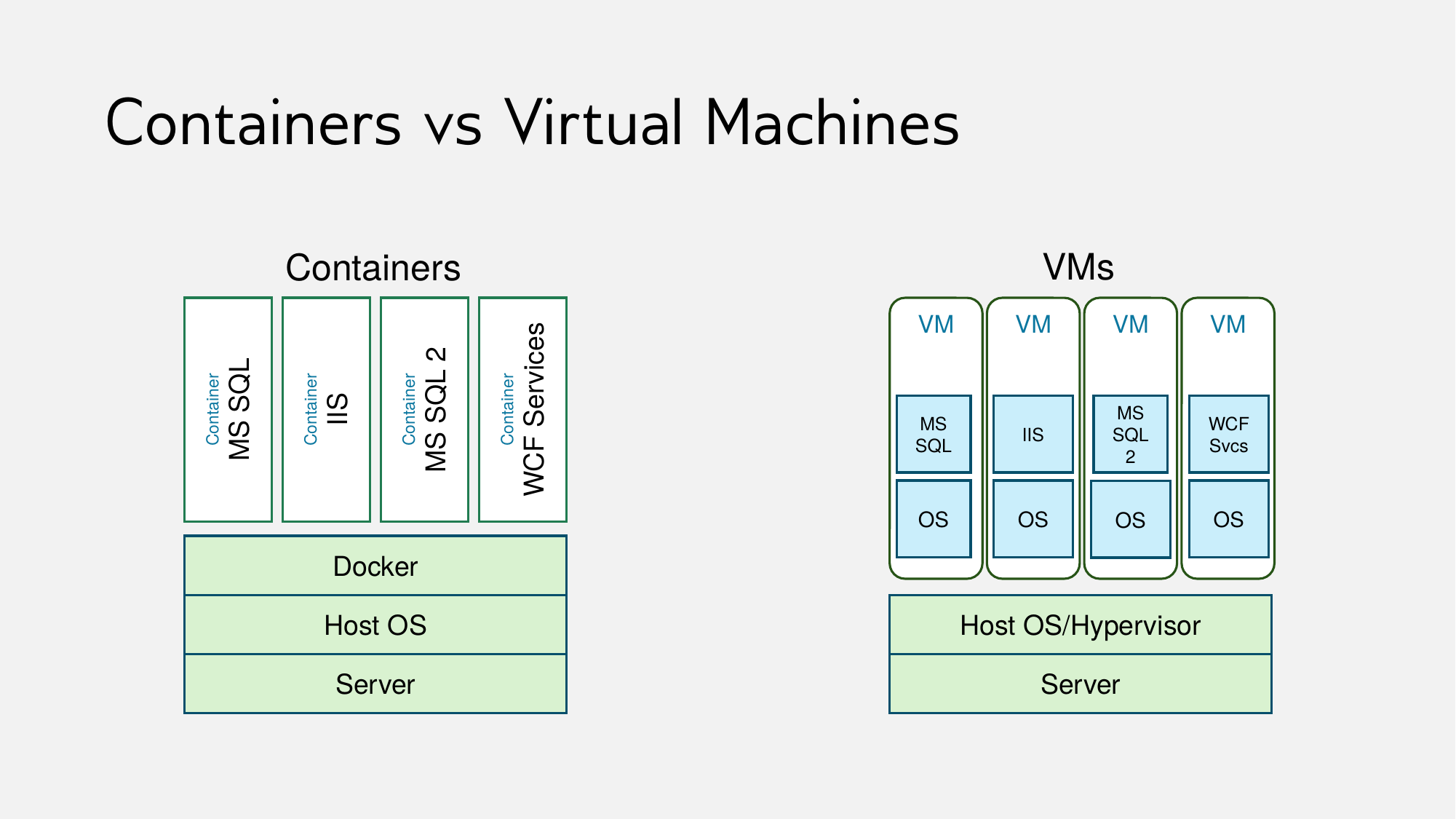

# Containers vs Virtual Machines
VMs

VM

VM

VM

VM

MS SQL

IIS

MS SQL 2

WCF
Svcs

OS

OS

OS

OS

Host OS/Hypervisor

Server
Containers

Container
MS SQL

Container
IIS

Container
MS SQL 2

Container
WCF Services

Docker

Host OS

Server
8